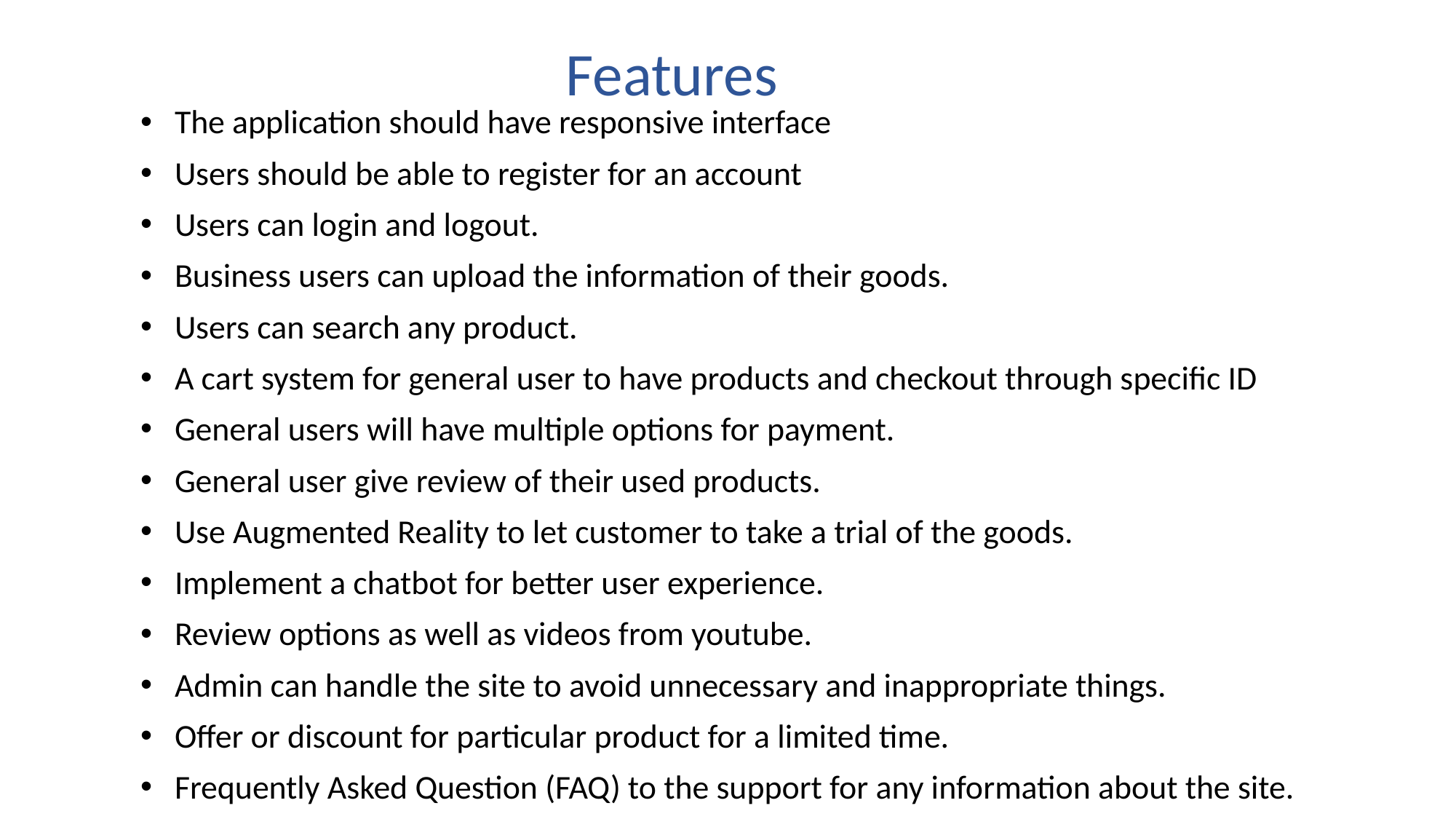

# Features
The application should have responsive interface
Users should be able to register for an account
Users can login and logout.
Business users can upload the information of their goods.
Users can search any product.
A cart system for general user to have products and checkout through specific ID
General users will have multiple options for payment.
General user give review of their used products.
Use Augmented Reality to let customer to take a trial of the goods.
Implement a chatbot for better user experience.
Review options as well as videos from youtube.
Admin can handle the site to avoid unnecessary and inappropriate things.
Offer or discount for particular product for a limited time.
Frequently Asked Question (FAQ) to the support for any information about the site.